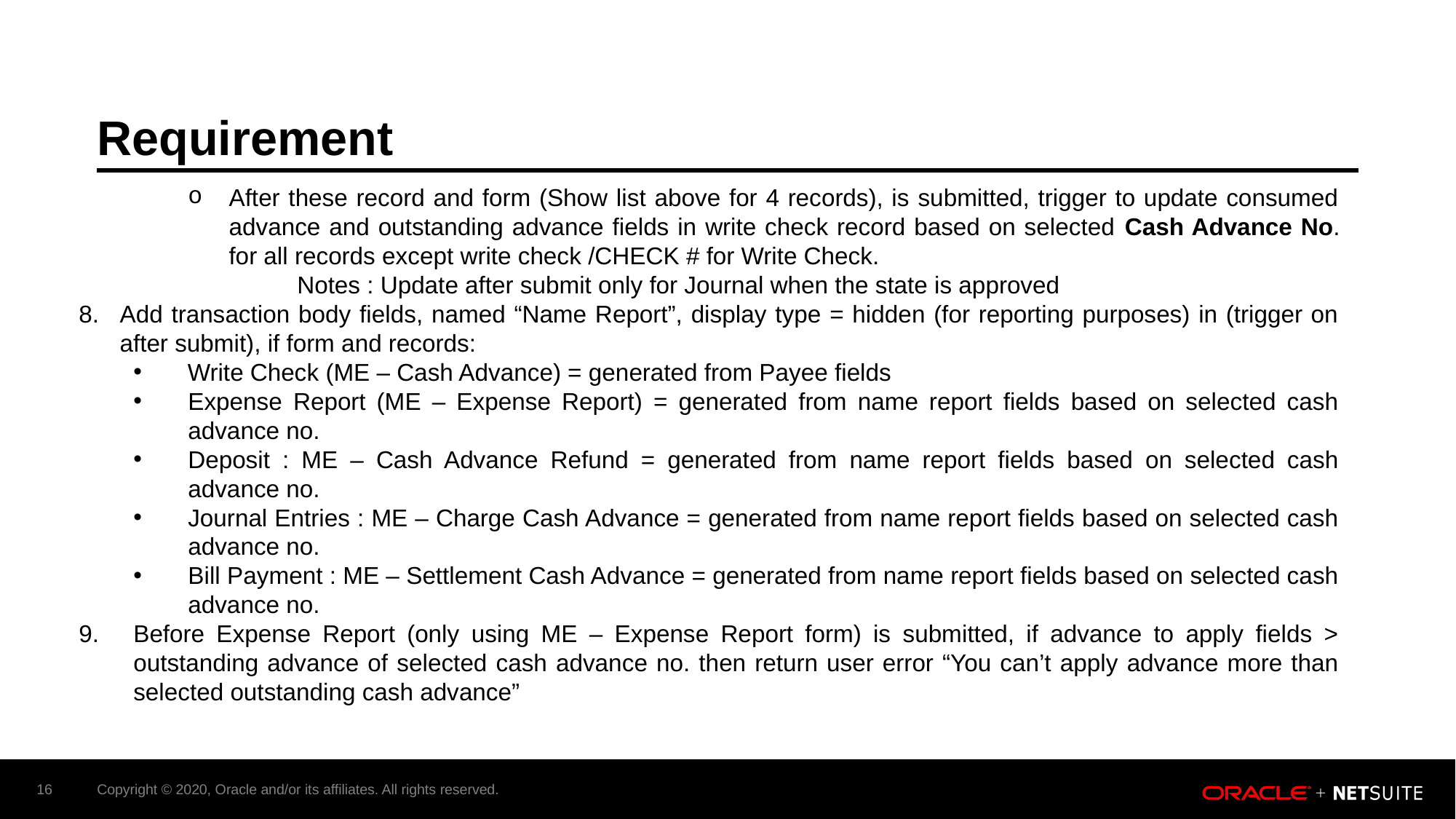

# Requirement
After these record and form (Show list above for 4 records), is submitted, trigger to update consumed advance and outstanding advance fields in write check record based on selected Cash Advance No. for all records except write check /CHECK # for Write Check.
	Notes : Update after submit only for Journal when the state is approved
Add transaction body fields, named “Name Report”, display type = hidden (for reporting purposes) in (trigger on after submit), if form and records:
  Write Check (ME – Cash Advance) = generated from Payee fields
Expense Report (ME – Expense Report) = generated from name report fields based on selected cash advance no.
Deposit : ME – Cash Advance Refund = generated from name report fields based on selected cash advance no.
Journal Entries : ME – Charge Cash Advance = generated from name report fields based on selected cash advance no.
Bill Payment : ME – Settlement Cash Advance = generated from name report fields based on selected cash advance no.
Before Expense Report (only using ME – Expense Report form) is submitted, if advance to apply fields > outstanding advance of selected cash advance no. then return user error “You can’t apply advance more than selected outstanding cash advance”